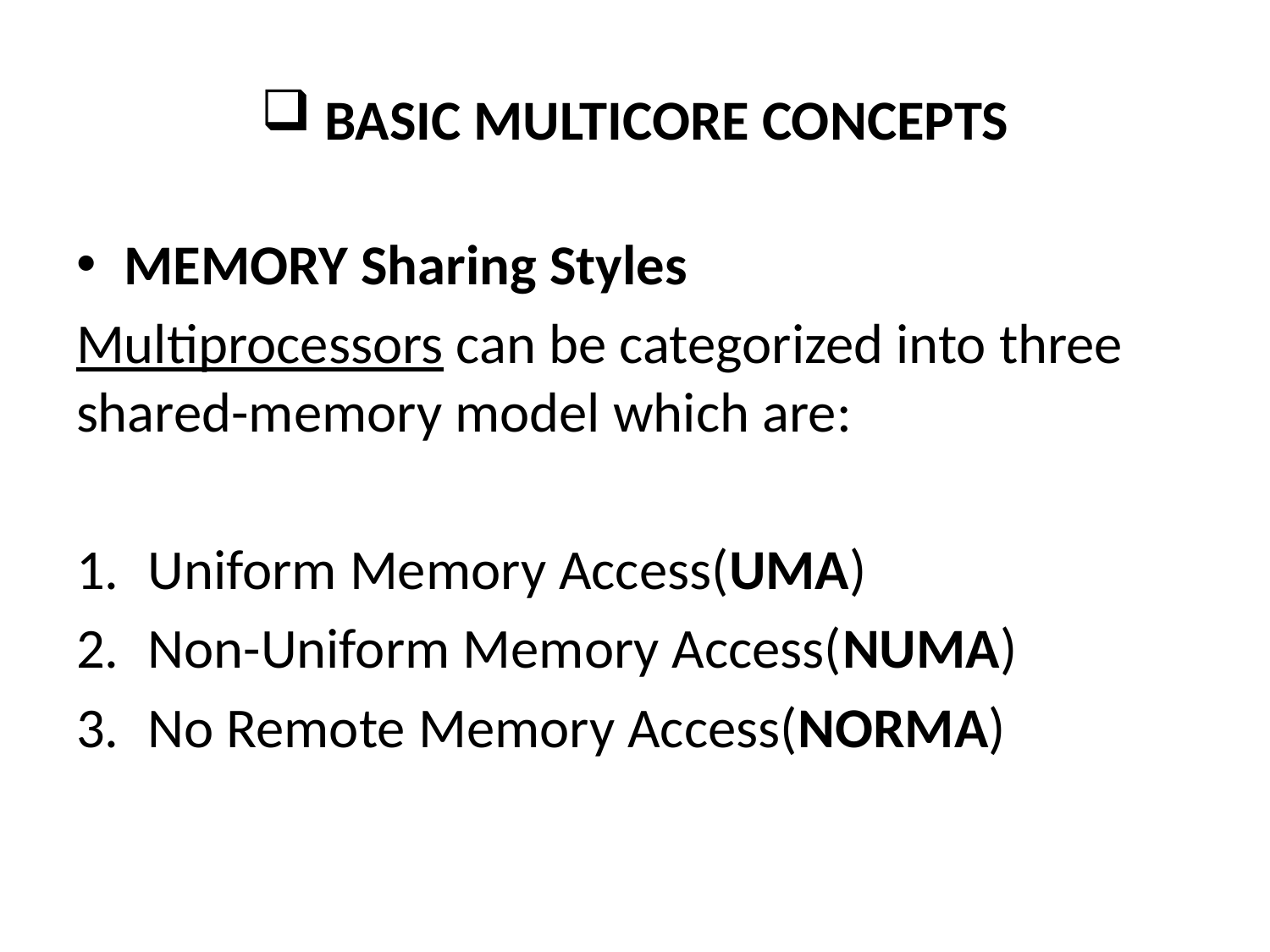

# BASIC MULTICORE CONCEPTS
MEMORY Sharing Styles
Multiprocessors can be categorized into three shared-memory model which are:

Uniform Memory Access(UMA)
Non-Uniform Memory Access(NUMA)
No Remote Memory Access(NORMA)